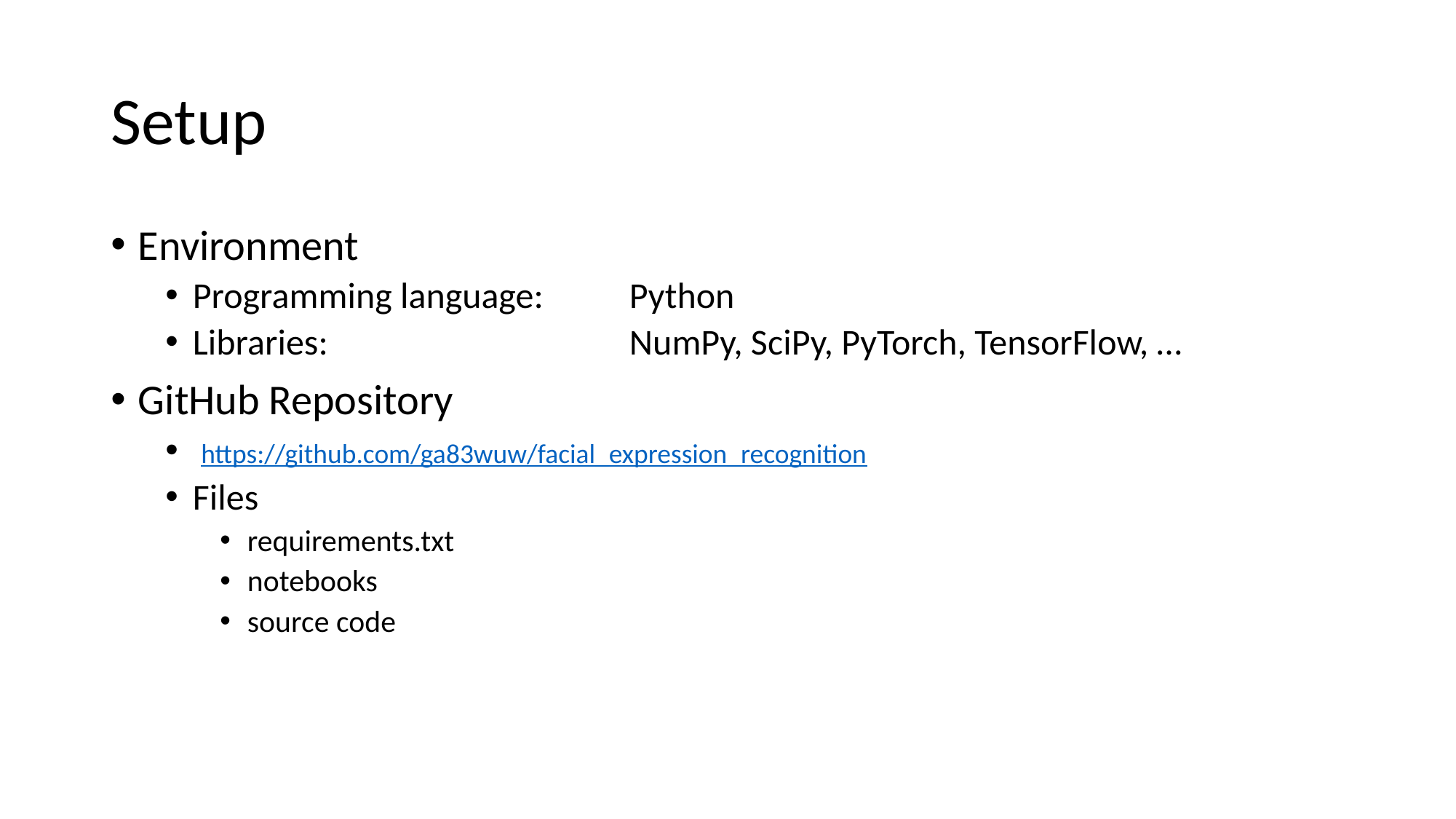

# Setup
Environment
Programming language: 	Python
Libraries: 			NumPy, SciPy, PyTorch, TensorFlow, …
GitHub Repository
 https://github.com/ga83wuw/facial_expression_recognition
Files
requirements.txt
notebooks
source code